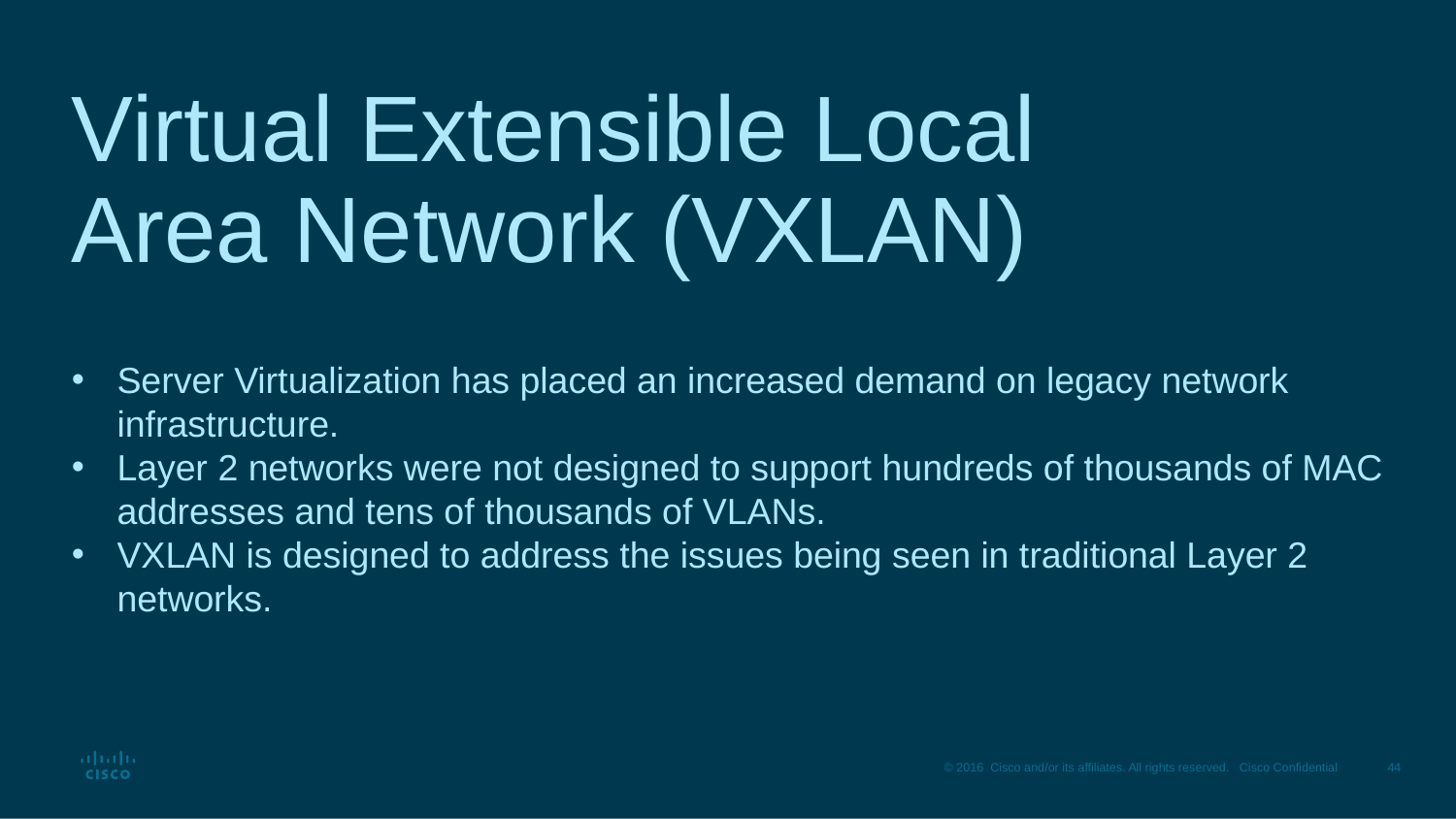

# Virtual Extensible Local Area Network (VXLAN)
Server Virtualization has placed an increased demand on legacy network infrastructure.
Layer 2 networks were not designed to support hundreds of thousands of MAC addresses and tens of thousands of VLANs.
VXLAN is designed to address the issues being seen in traditional Layer 2 networks.